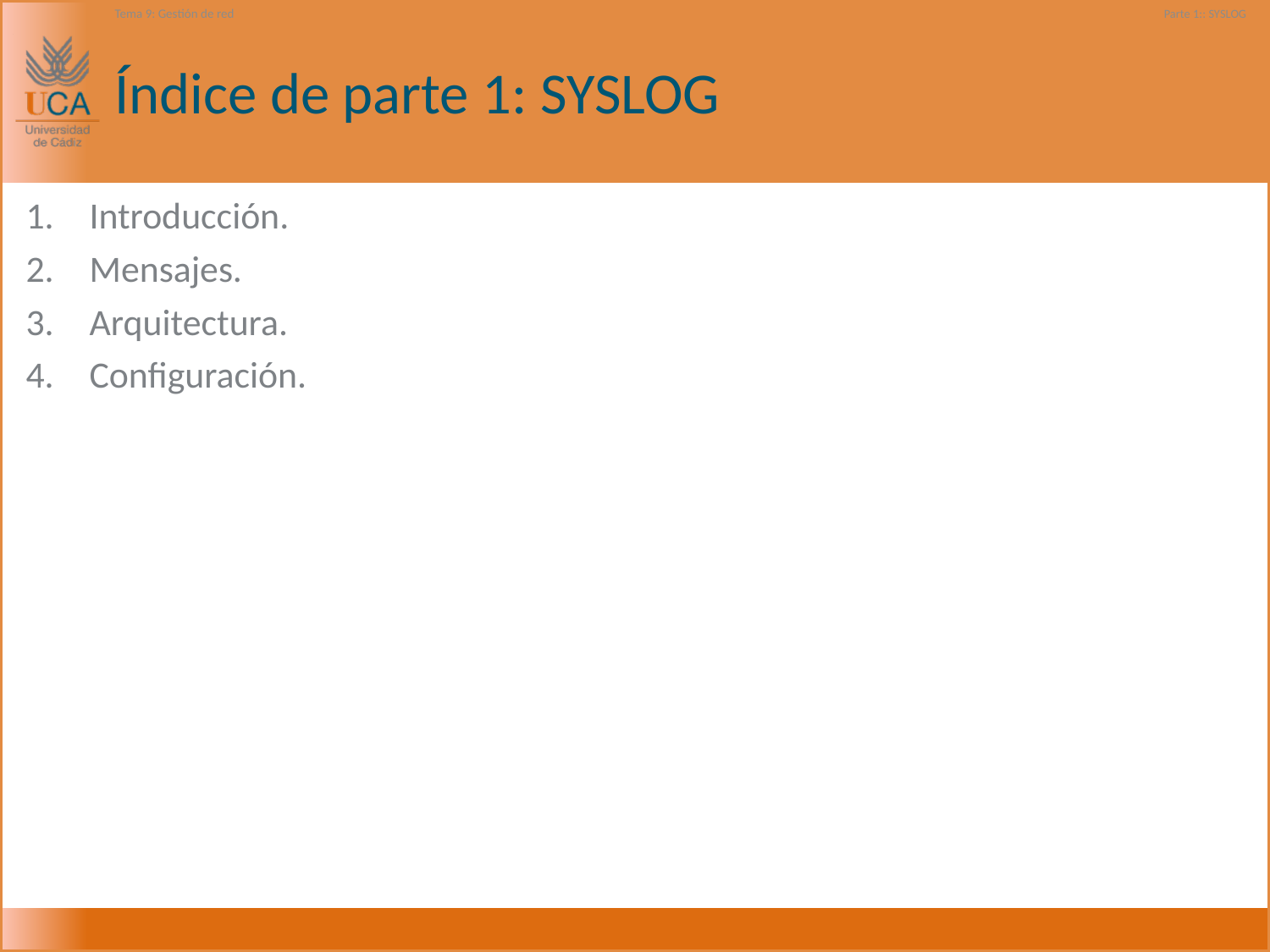

Tema 9: Gestión de red

Parte 1:: SYSLOG
# Índice de parte 1: SYSLOG
Introducción.
Mensajes.
Arquitectura.
Configuración.